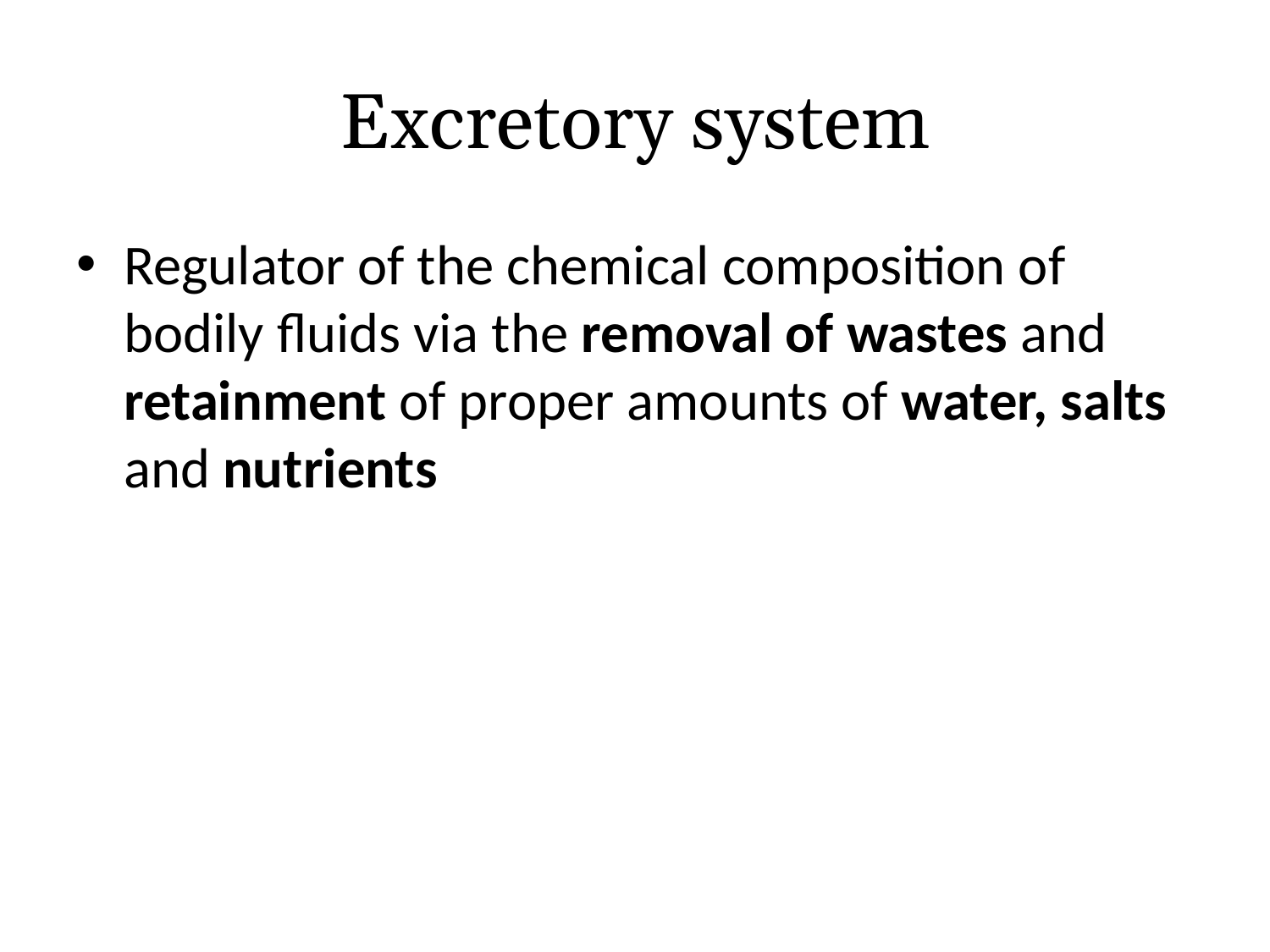

# Excretory system
Regulator of the chemical composition of bodily fluids via the removal of wastes and retainment of proper amounts of water, salts and nutrients